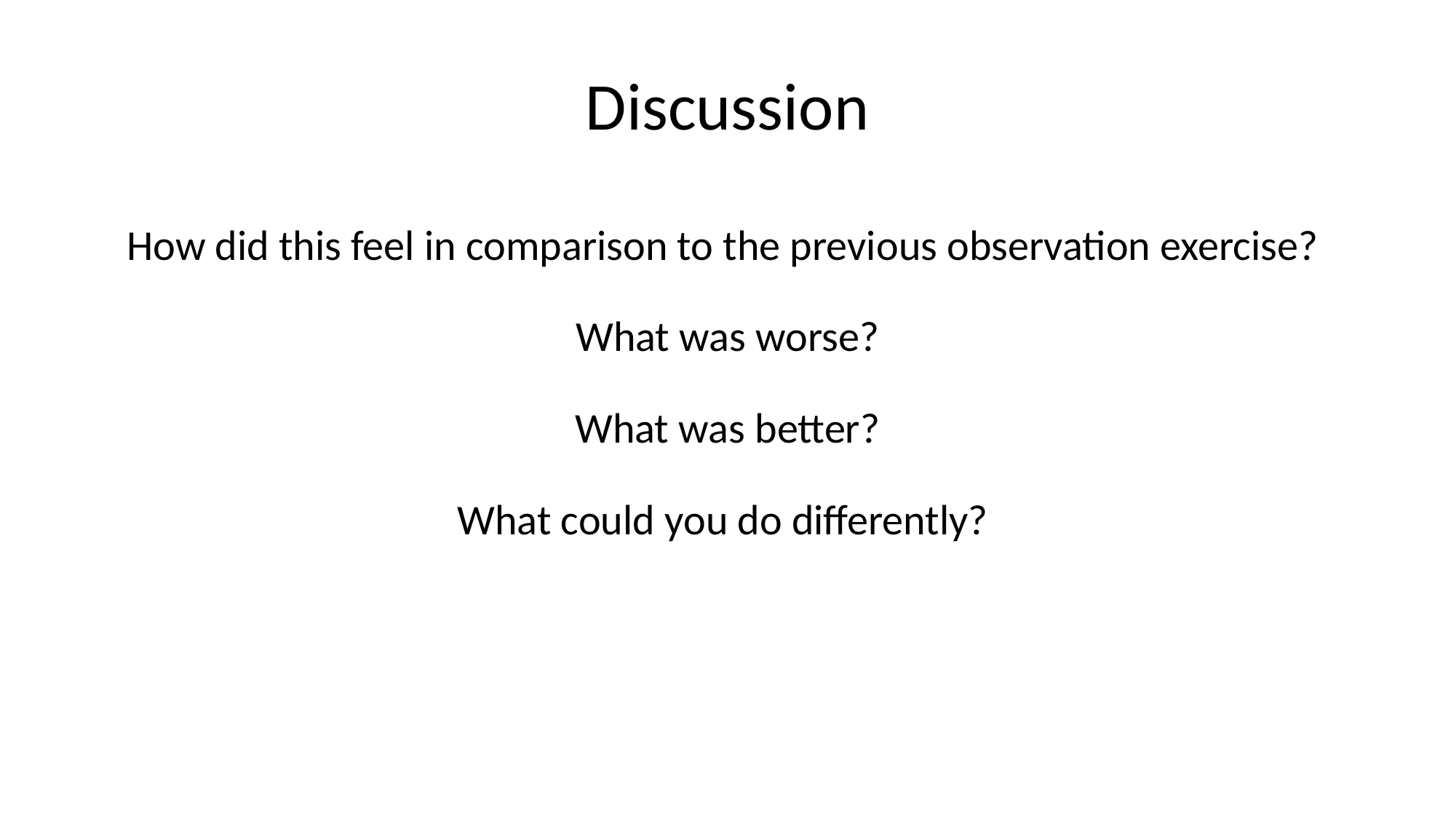

Discussion

How did this feel in comparison to the previous observation exercise?

What was worse?

What was better?

What could you do differently?